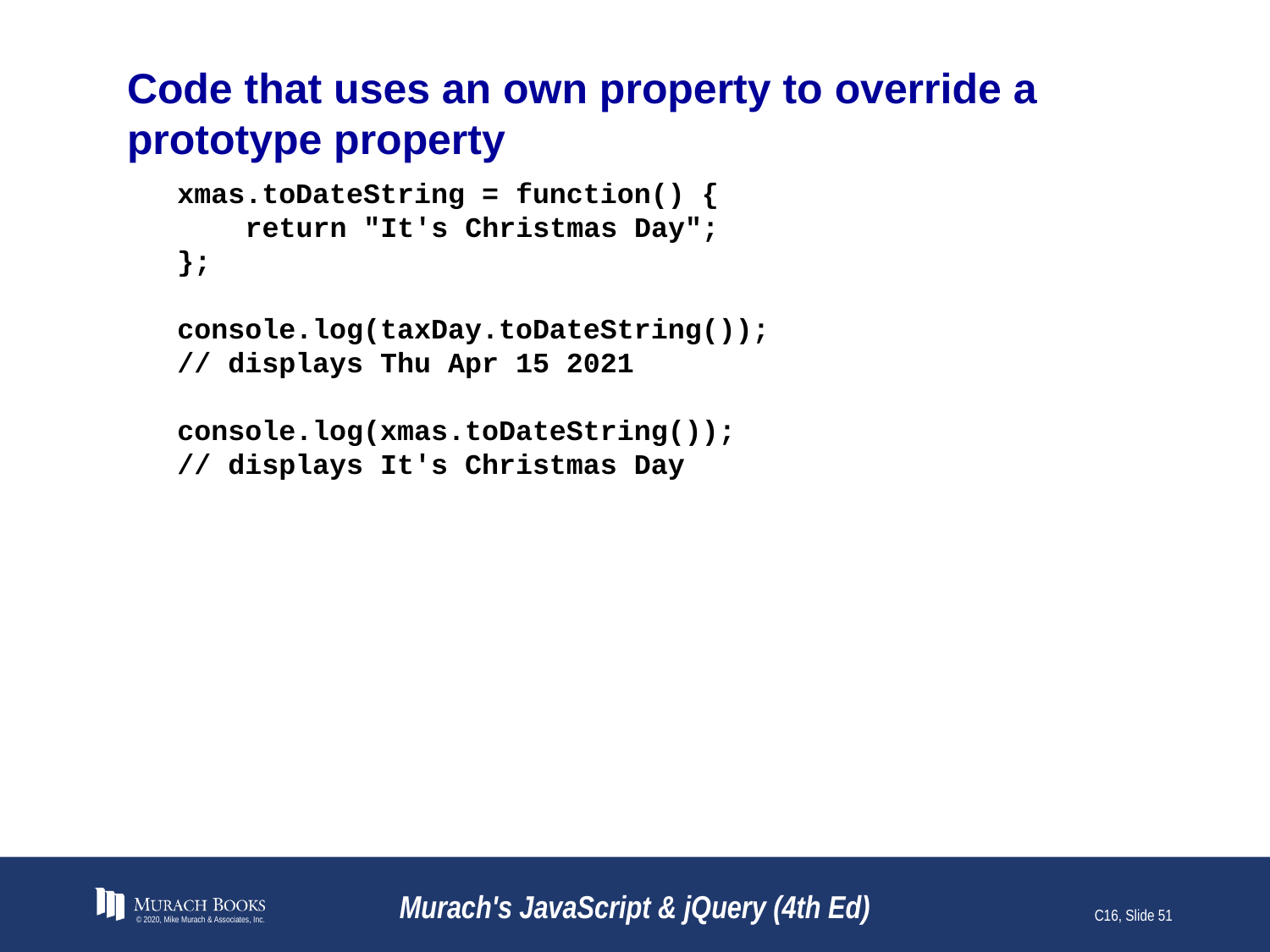

# Code that uses an own property to override a prototype property
xmas.toDateString = function() {
    return "It's Christmas Day";
};

console.log(taxDay.toDateString());
// displays Thu Apr 15 2021

console.log(xmas.toDateString());
// displays It's Christmas Day

© 2020, Mike Murach & Associates, Inc.
Murach's JavaScript & jQuery (4th Ed)

C16, Slide 51